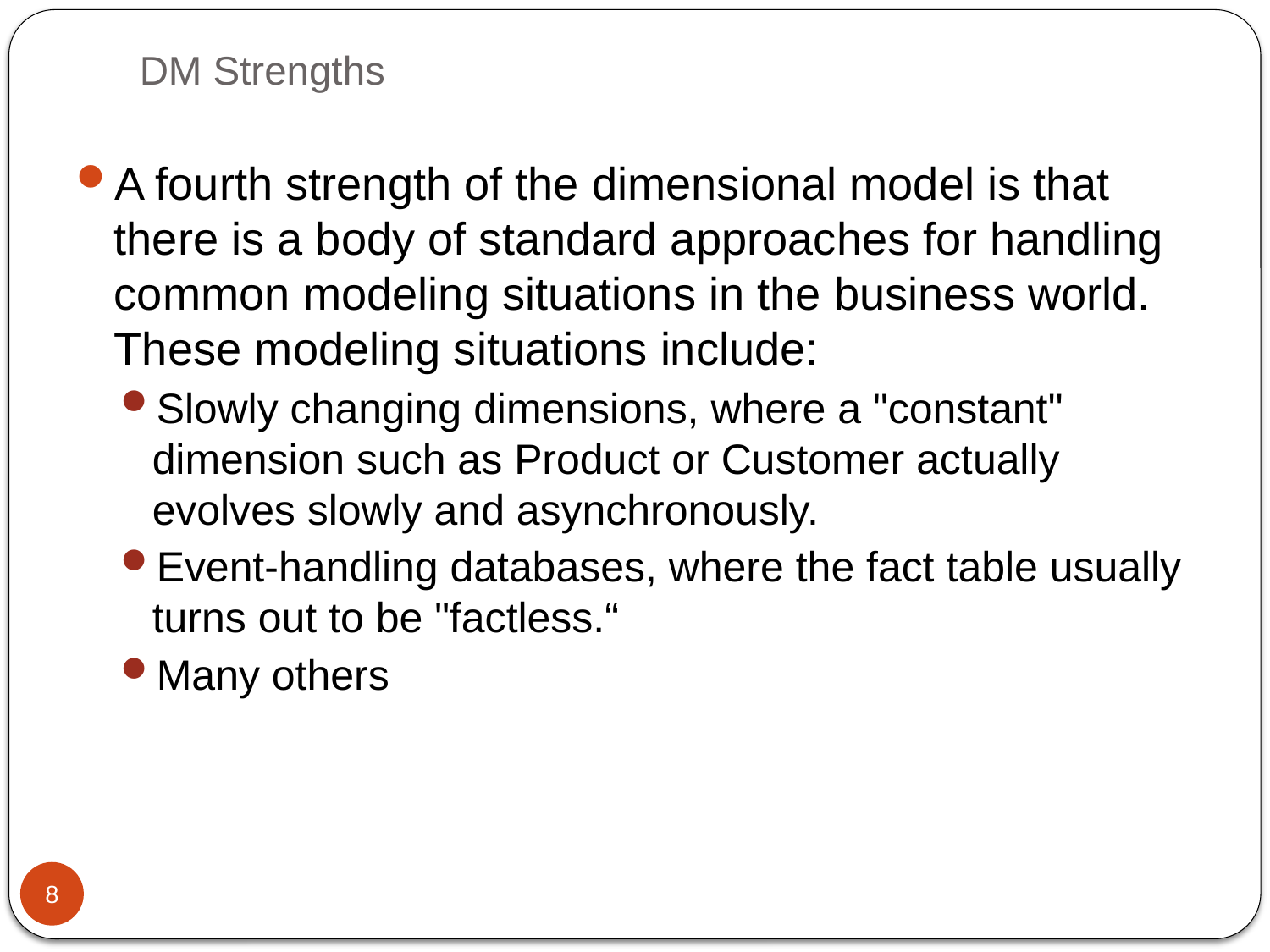

# DM Strengths
A fourth strength of the dimensional model is that there is a body of standard approaches for handling common modeling situations in the business world. These modeling situations include:
Slowly changing dimensions, where a "constant" dimension such as Product or Customer actually evolves slowly and asynchronously.
Event-handling databases, where the fact table usually turns out to be "factless.“
Many others
8